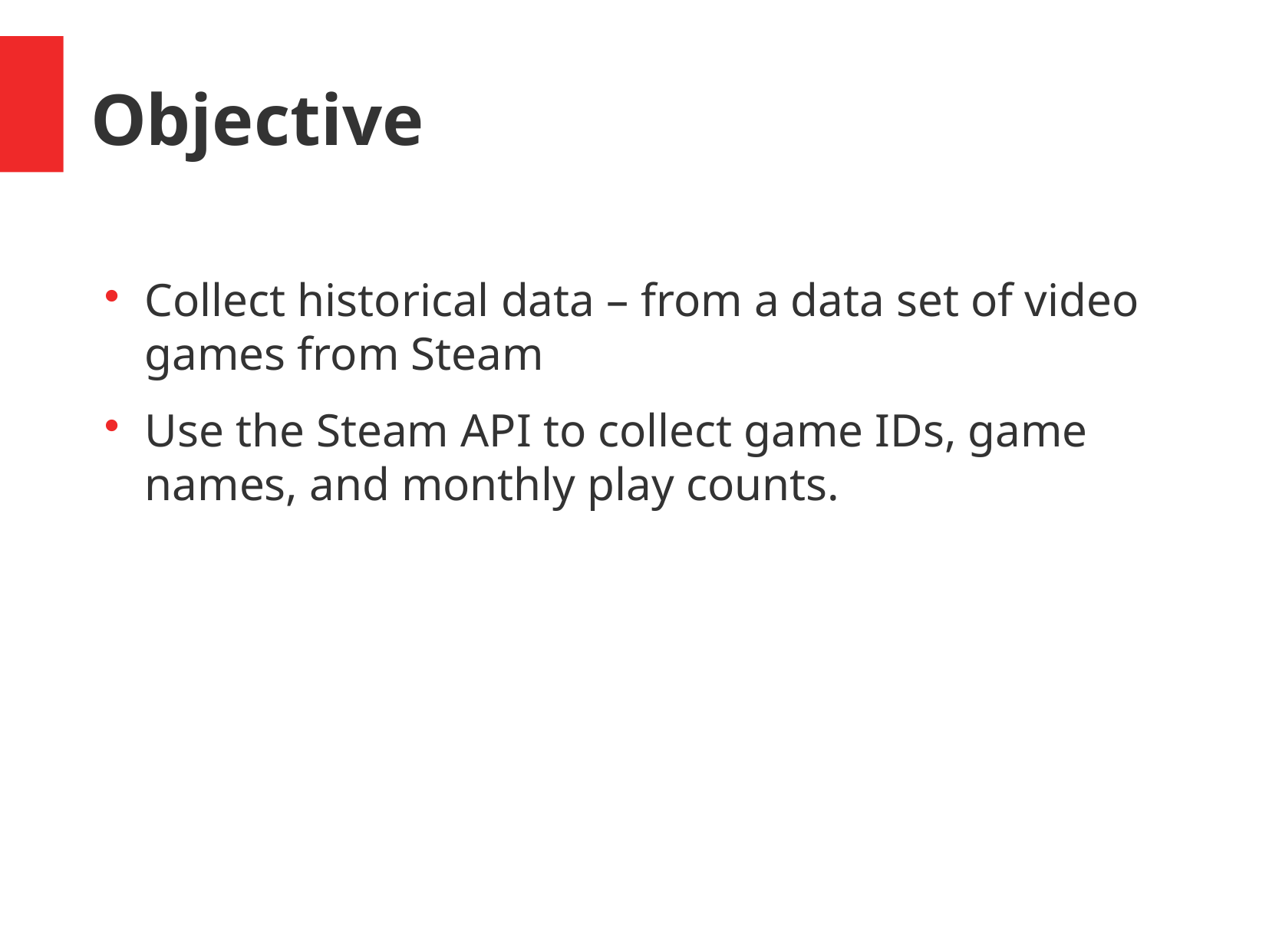

Objective
Collect historical data – from a data set of video games from Steam
Use the Steam API to collect game IDs, game names, and monthly play counts.